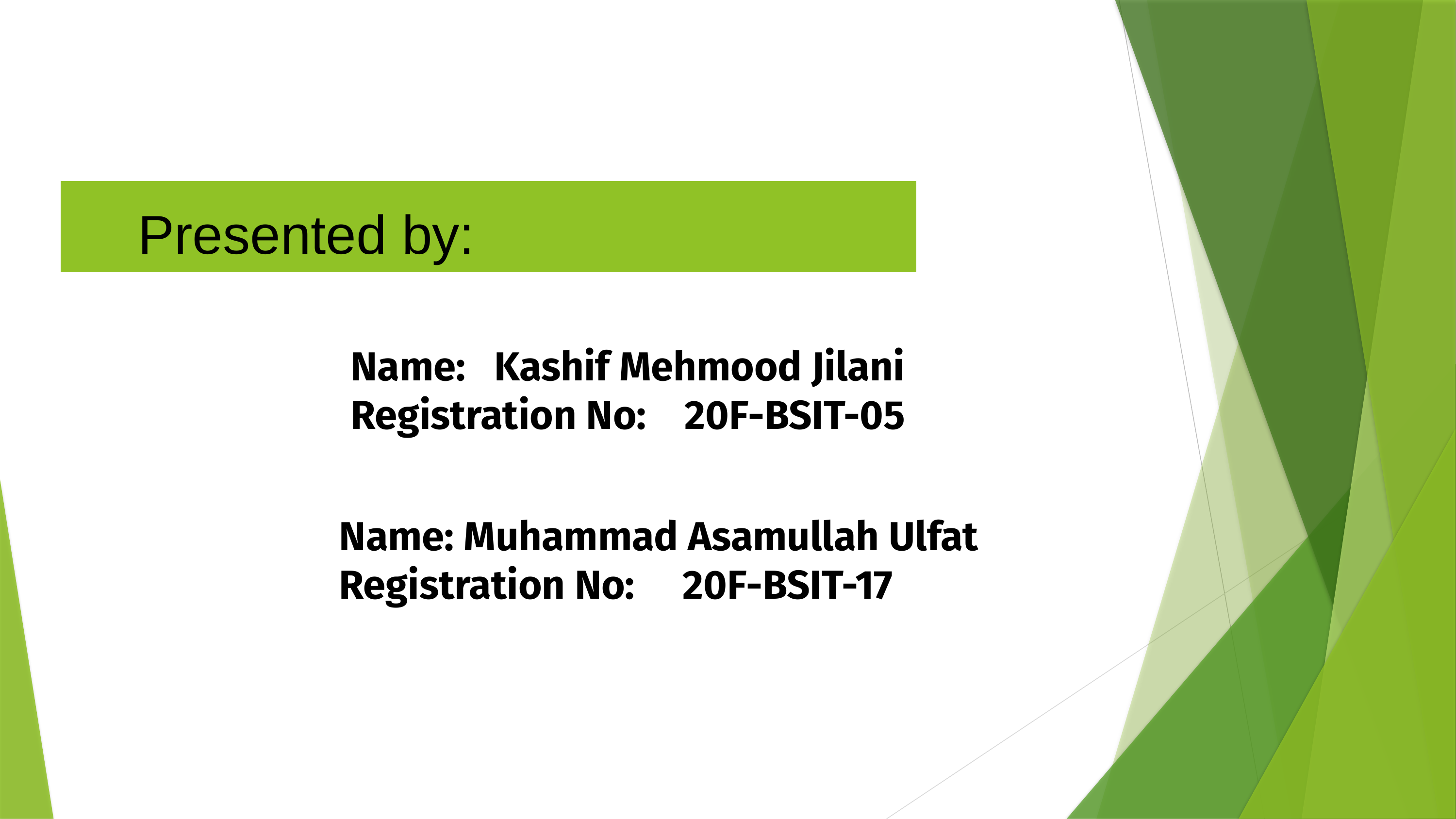

Presented by:
Name:   Kashif Mehmood Jilani
Registration No:    20F-BSIT-05
Name: Muhammad Asamullah Ulfat
Registration No:     20F-BSIT-17